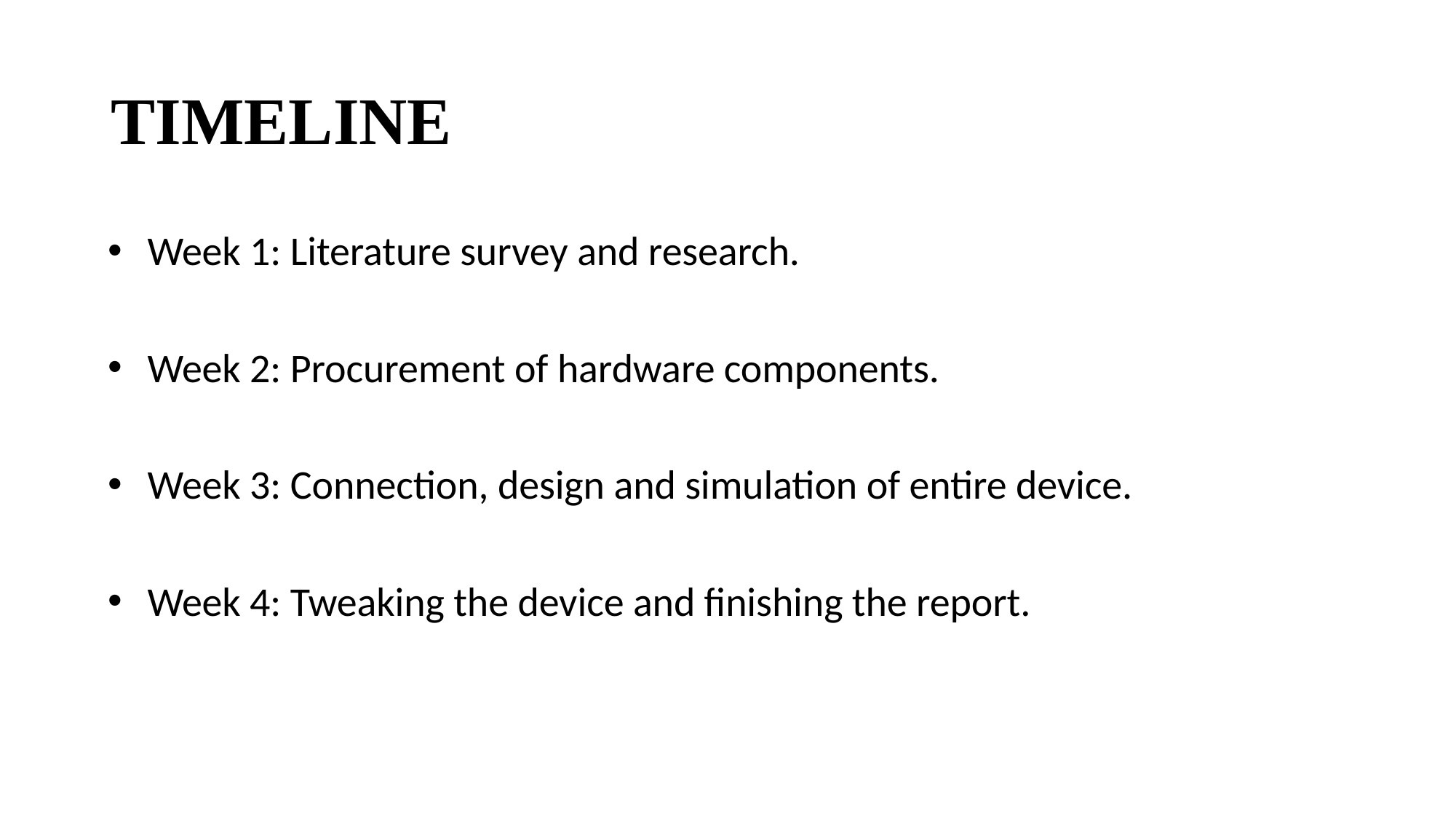

# TIMELINE
Week 1: Literature survey and research.

Week 2: Procurement of hardware components.

Week 3: Connection, design and simulation of entire device.

Week 4: Tweaking the device and finishing the report.